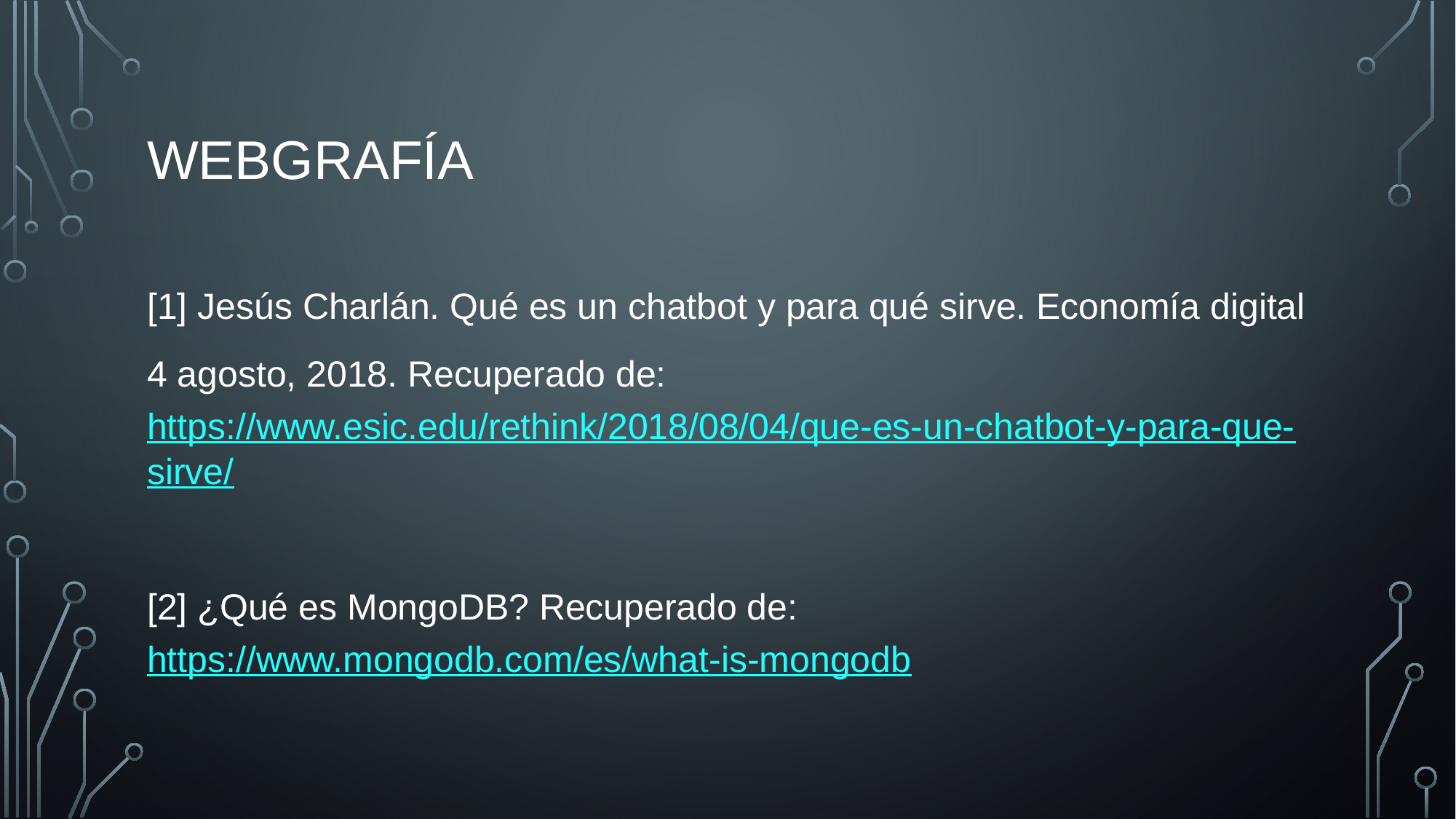

# WEBGRAFÍA
[1] Jesús Charlán. Qué es un chatbot y para qué sirve. Economía digital
4 agosto, 2018. Recuperado de: https://www.esic.edu/rethink/2018/08/04/que-es-un-chatbot-y-para-que-sirve/

[2] ¿Qué es MongoDB? Recuperado de: https://www.mongodb.com/es/what-is-mongodb